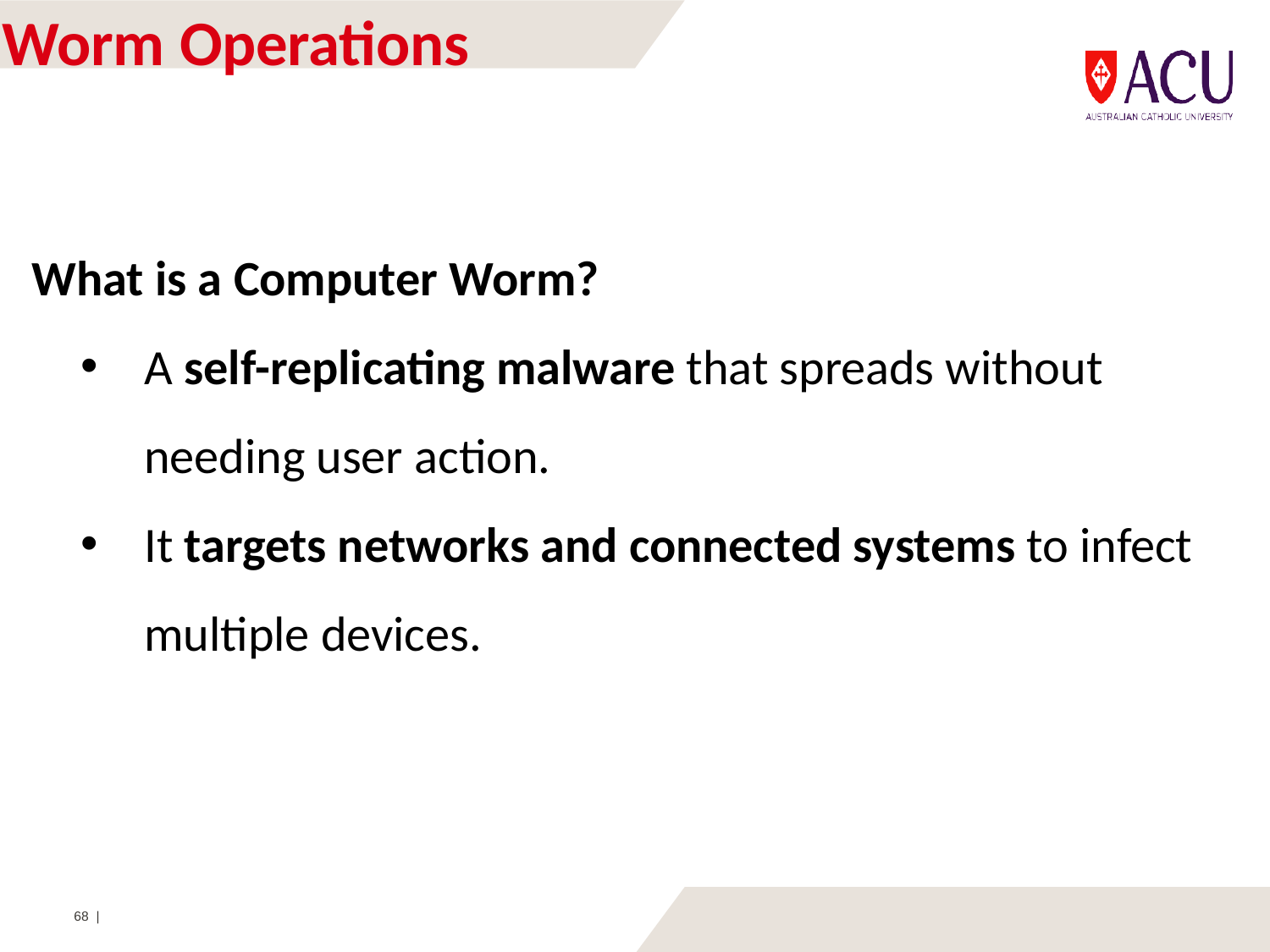

# Worm Operations
What is a Computer Worm?
A self-replicating malware that spreads without needing user action.
It targets networks and connected systems to infect multiple devices.
68 |